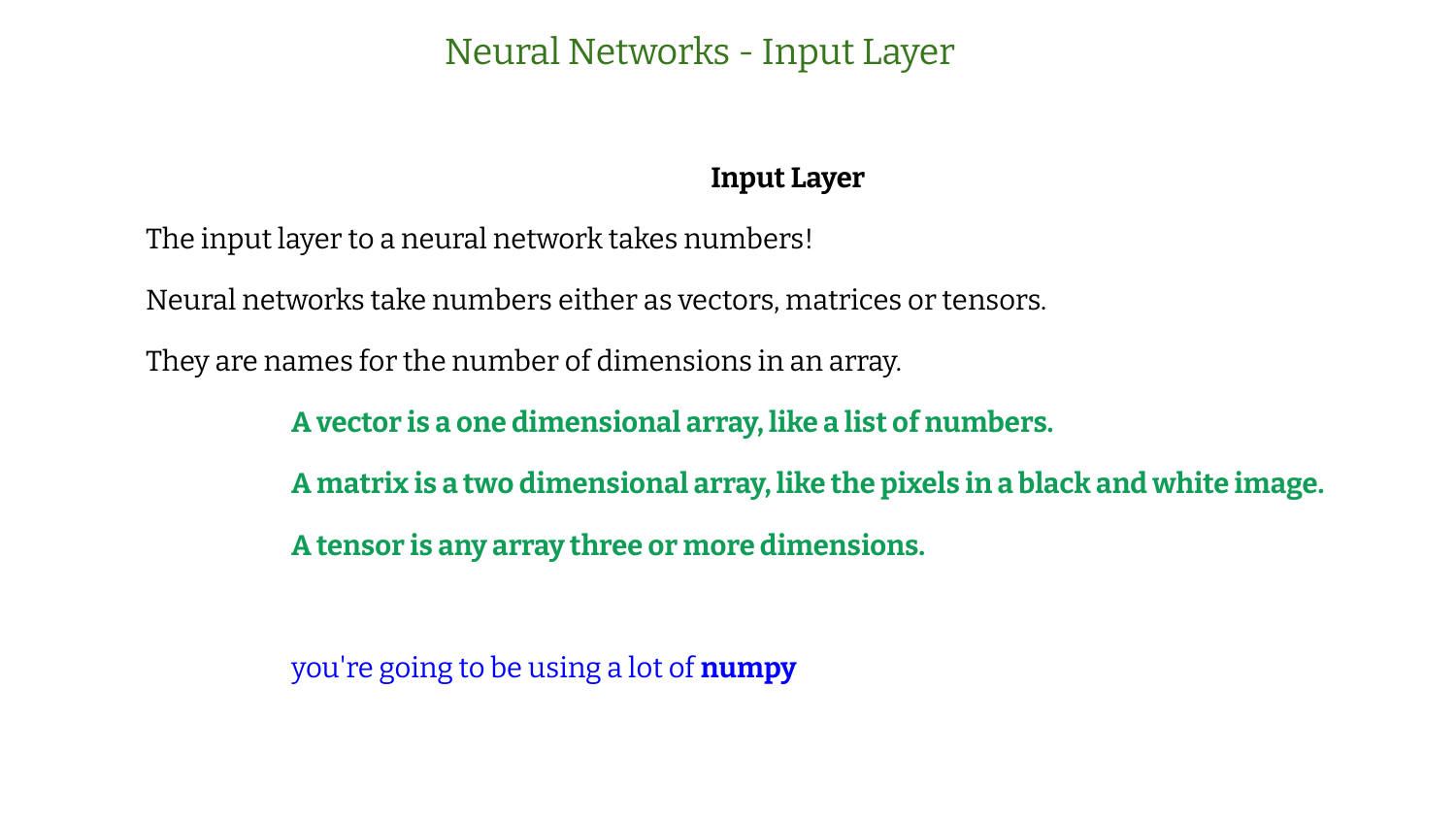

Neural Networks - Input Layer
Input Layer
The input layer to a neural network takes numbers!
Neural networks take numbers either as vectors, matrices or tensors.
They are names for the number of dimensions in an array.
A vector is a one dimensional array, like a list of numbers.
A matrix is a two dimensional array, like the pixels in a black and white image.
A tensor is any array three or more dimensions.

you're going to be using a lot of numpy